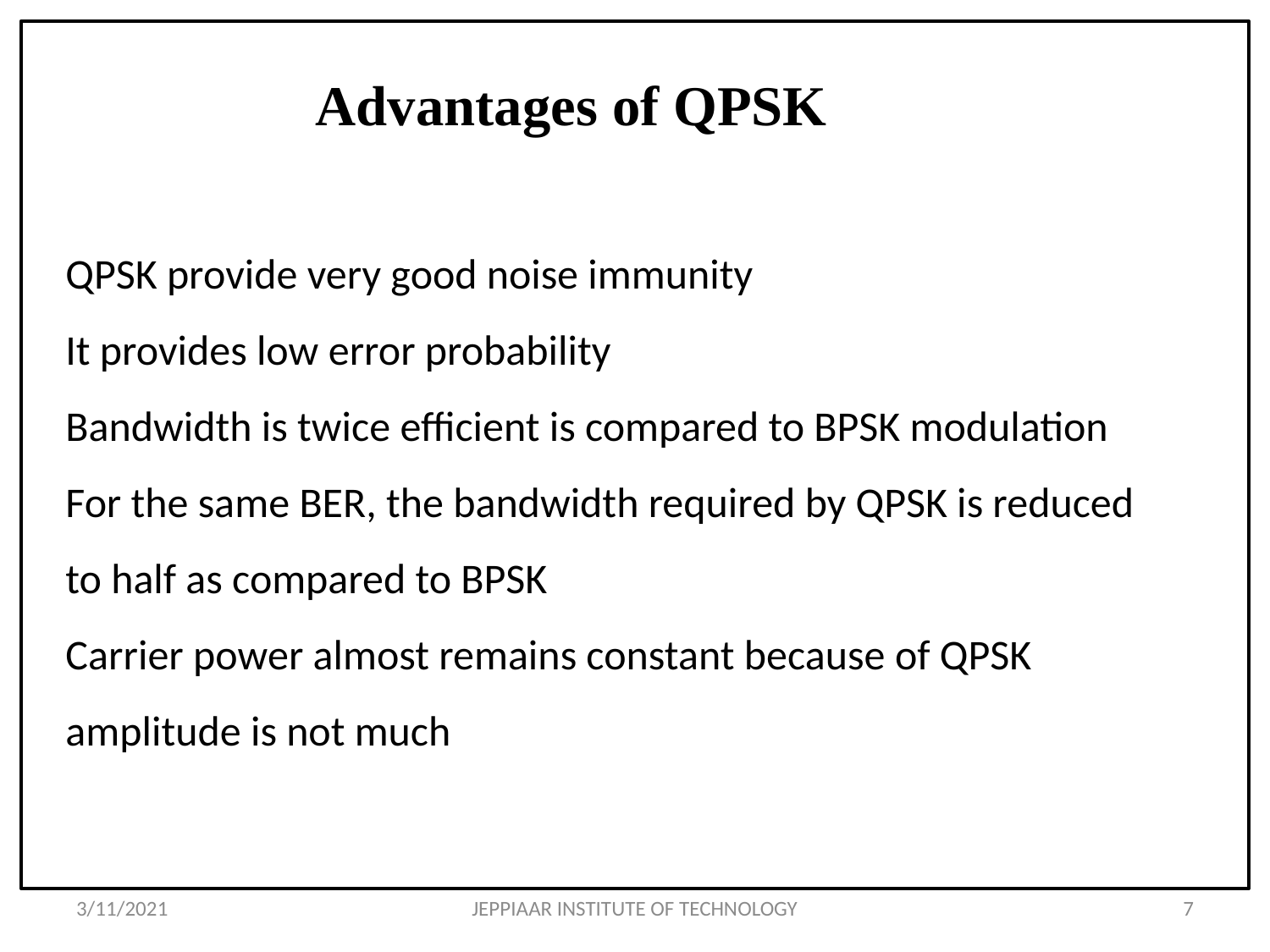

Advantages of QPSK

# QPSK provide very good noise immunity It provides low error probability Bandwidth is twice efficient is compared to BPSK modulation For the same BER, the bandwidth required by QPSK is reduced to half as compared to BPSK Carrier power almost remains constant because of QPSK amplitude is not much
3/11/2021
JEPPIAAR INSTITUTE OF TECHNOLOGY
7